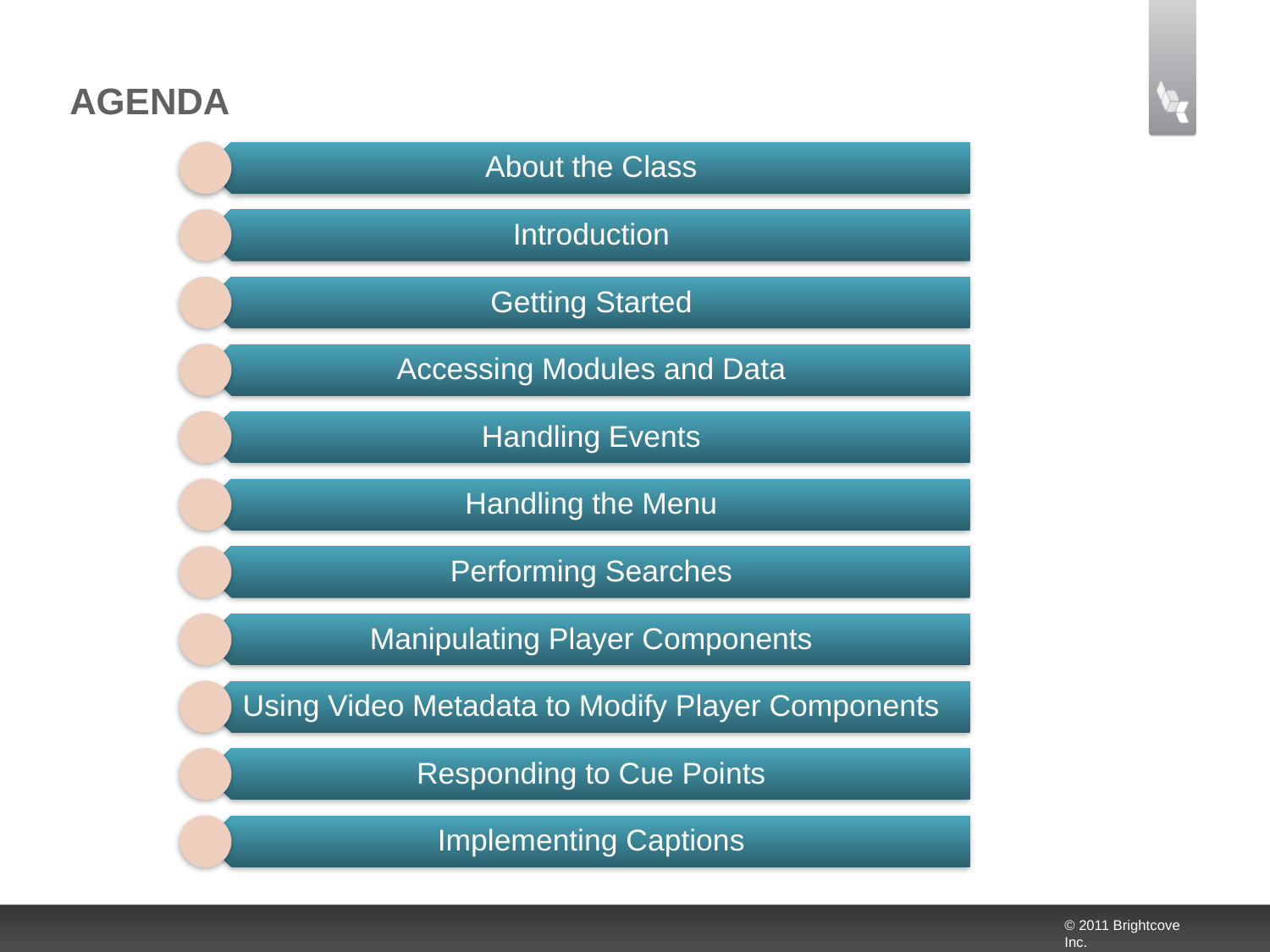

# Agenda
About the Class
Introduction
Getting Started
Accessing Modules and Data
Handling Events
Handling the Menu
Performing Searches
Manipulating Player Components
Using Video Metadata to Modify Player Components
Responding to Cue Points
Implementing Captions